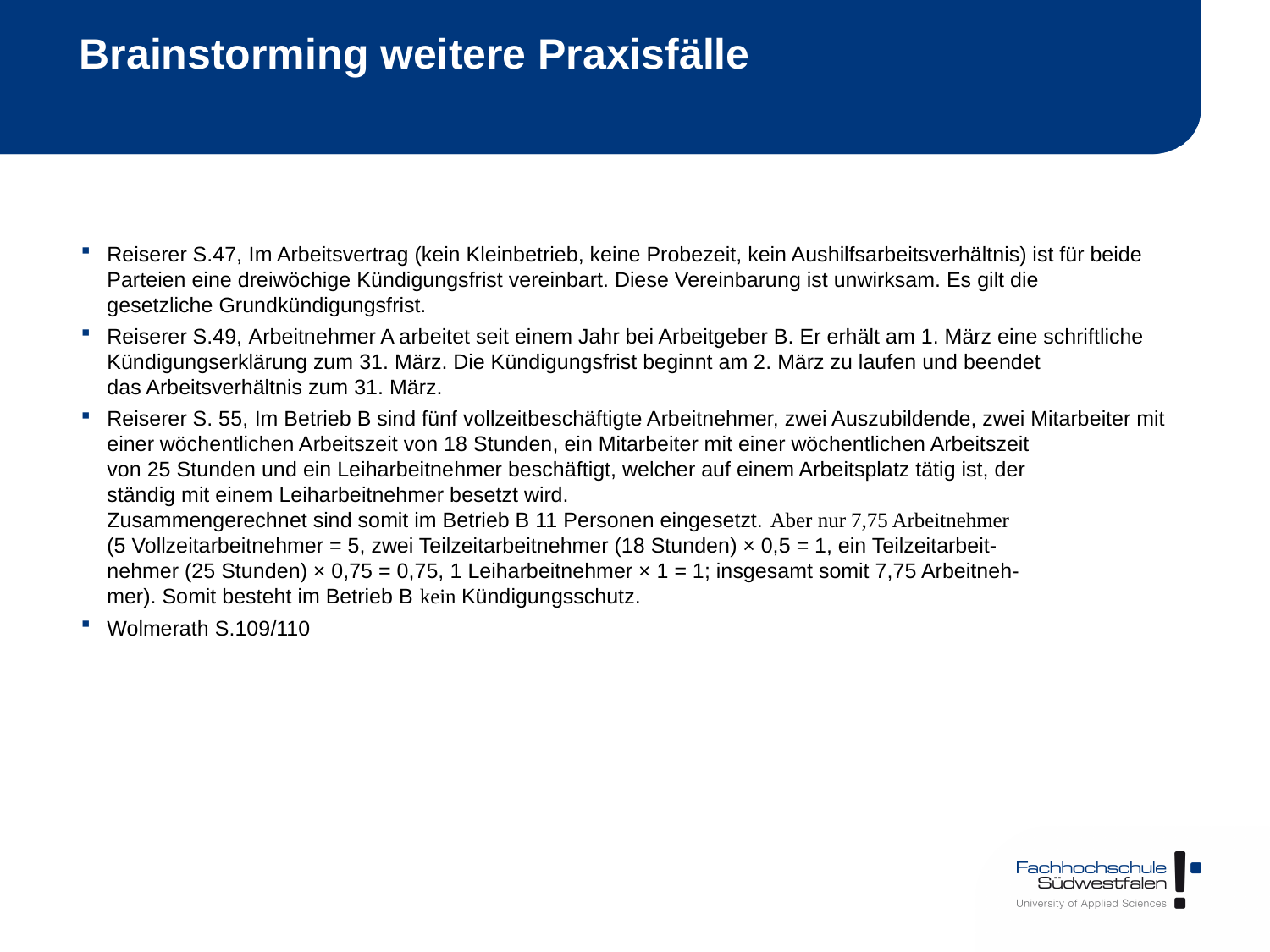

# Brainstorming weitere Praxisfälle

Reiserer S.47, Im Arbeitsvertrag (kein Kleinbetrieb, keine Probezeit, kein Aushilfsarbeitsverhältnis) ist für beide
Parteien eine dreiwöchige Kündigungsfrist vereinbart. Diese Vereinbarung ist unwirksam. Es gilt die
gesetzliche Grundkündigungsfrist.
Reiserer S.49, Arbeitnehmer A arbeitet seit einem Jahr bei Arbeitgeber B. Er erhält am 1. März eine schriftliche
Kündigungserklärung zum 31. März. Die Kündigungsfrist beginnt am 2. März zu laufen und beendet
das Arbeitsverhältnis zum 31. März.
Reiserer S. 55, Im Betrieb B sind fünf vollzeitbeschäftigte Arbeitnehmer, zwei Auszubildende, zwei Mitarbeiter mit
einer wöchentlichen Arbeitszeit von 18 Stunden, ein Mitarbeiter mit einer wöchentlichen Arbeitszeit
von 25 Stunden und ein Leiharbeitnehmer beschäftigt, welcher auf einem Arbeitsplatz tätig ist, der
ständig mit einem Leiharbeitnehmer besetzt wird.
Zusammengerechnet sind somit im Betrieb B 11 Personen eingesetzt. Aber nur 7,75 Arbeitnehmer
(5 Vollzeitarbeitnehmer = 5, zwei Teilzeitarbeitnehmer (18 Stunden) × 0,5 = 1, ein Teilzeitarbeit-
nehmer (25 Stunden) × 0,75 = 0,75, 1 Leiharbeitnehmer × 1 = 1; insgesamt somit 7,75 Arbeitneh-
mer). Somit besteht im Betrieb B kein Kündigungsschutz.
Wolmerath S.109/110